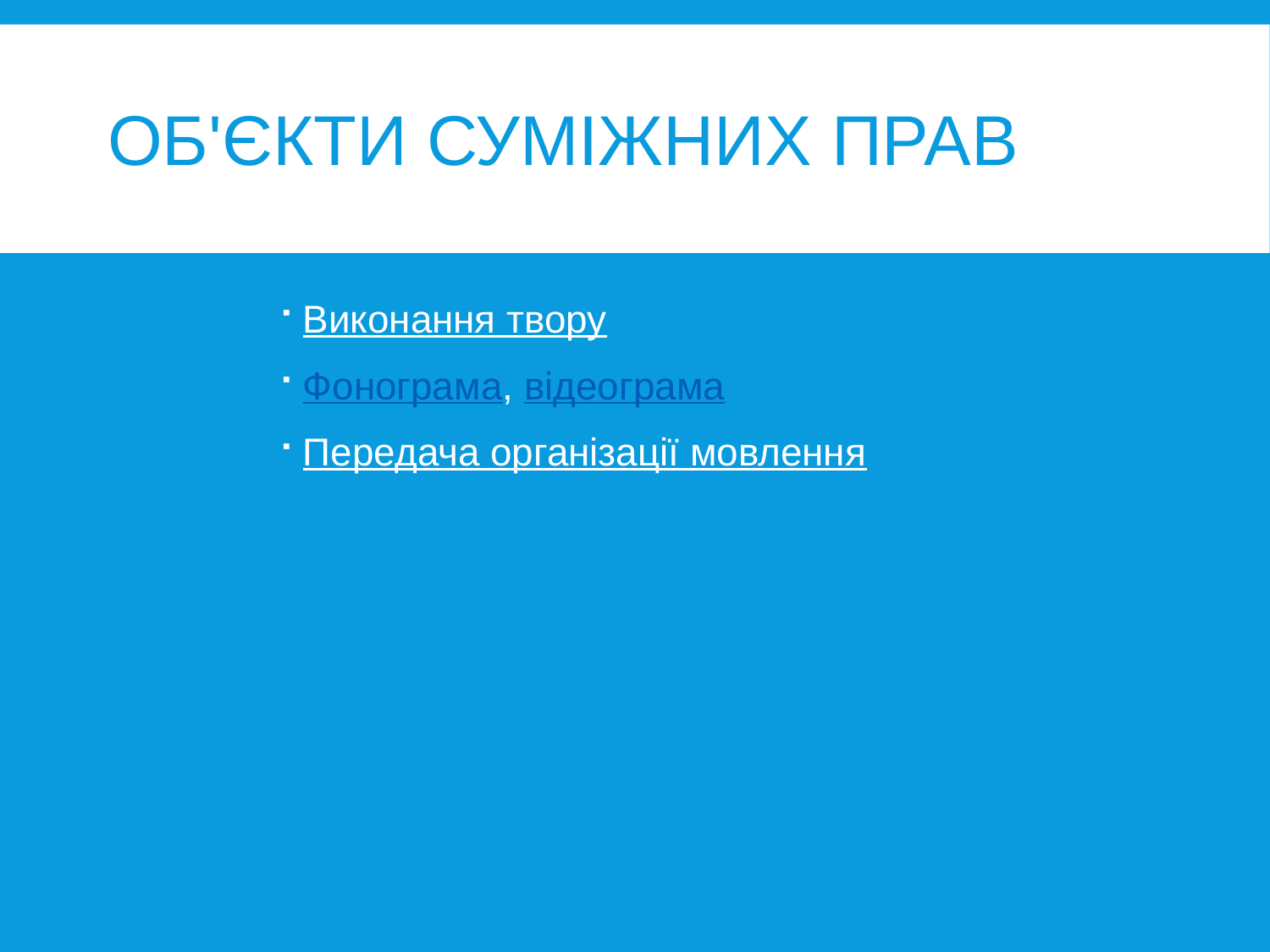

# Об'єкти суміжних прав

Виконання твору
Фонограма, відеограма
Передача організації мовлення